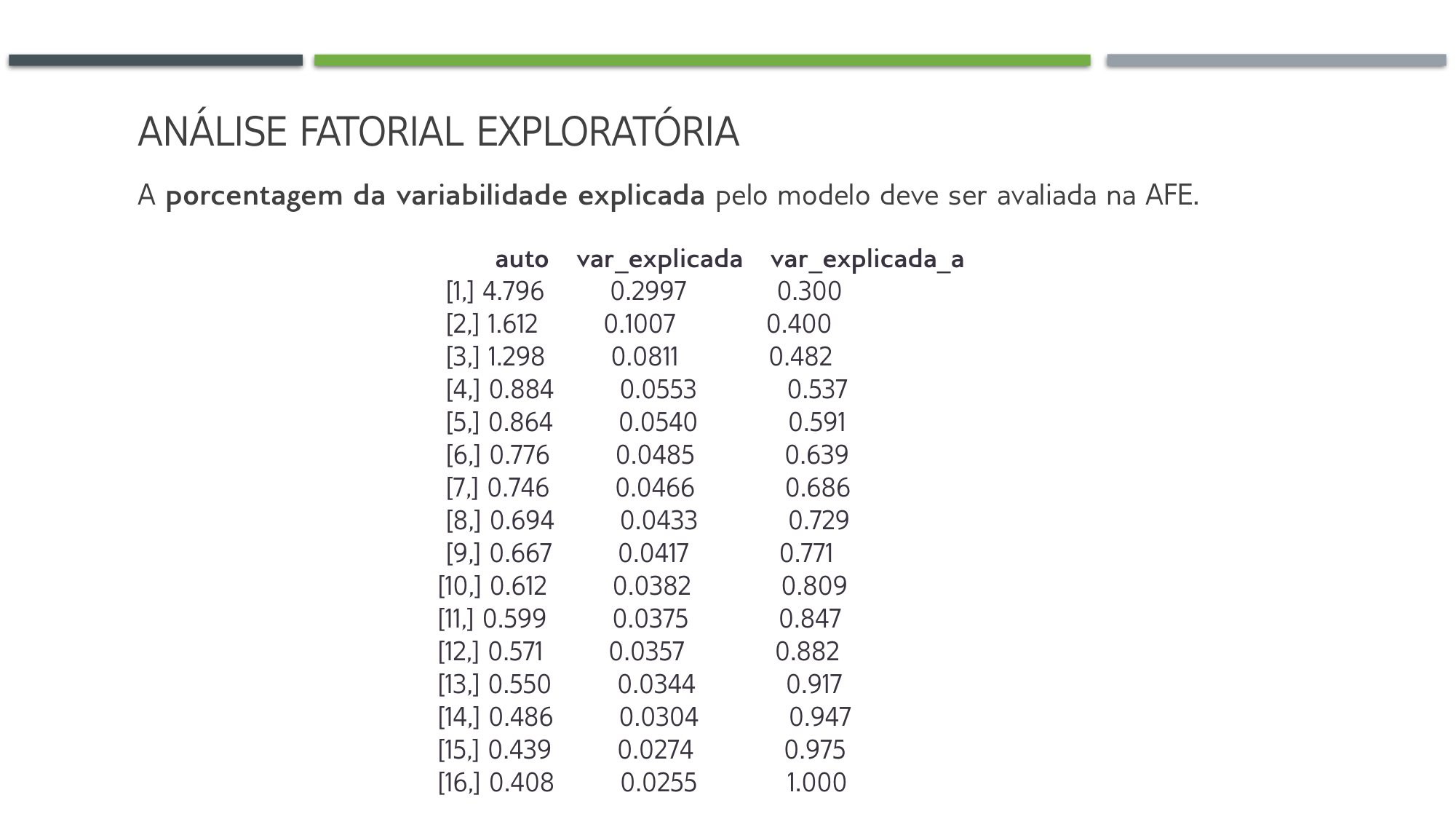

# Análise fatorial exploratória

A porcentagem da variabilidade explicada pelo modelo deve ser avaliada na AFE.

       auto   var_explicada   var_explicada_a
 [1,] 4.796        0.2997           0.300
 [2,] 1.612        0.1007           0.400
 [3,] 1.298        0.0811           0.482
 [4,] 0.884        0.0553           0.537
 [5,] 0.864        0.0540           0.591
 [6,] 0.776        0.0485           0.639
 [7,] 0.746        0.0466           0.686
 [8,] 0.694        0.0433           0.729
 [9,] 0.667        0.0417           0.771
[10,] 0.612        0.0382           0.809
[11,] 0.599        0.0375           0.847
[12,] 0.571        0.0357           0.882
[13,] 0.550        0.0344           0.917
[14,] 0.486        0.0304           0.947
[15,] 0.439        0.0274           0.975
[16,] 0.408        0.0255           1.000